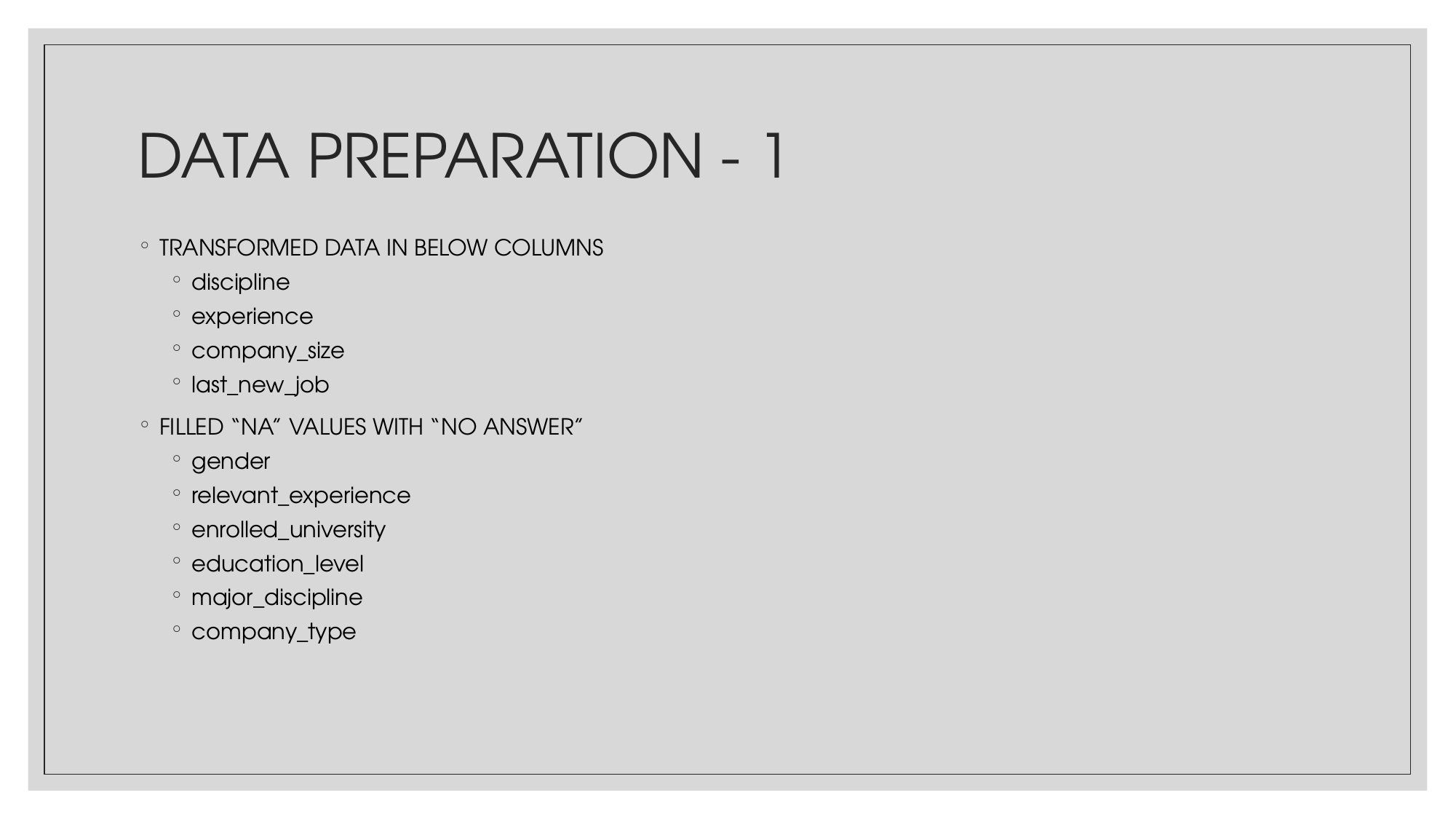

# DATA PREPARATION - 1
TRANSFORMED DATA IN BELOW COLUMNS
discipline
experience
company_size
last_new_job
FILLED “NA” VALUES WITH “NO ANSWER”
gender
relevant_experience
enrolled_university
education_level
major_discipline
company_type